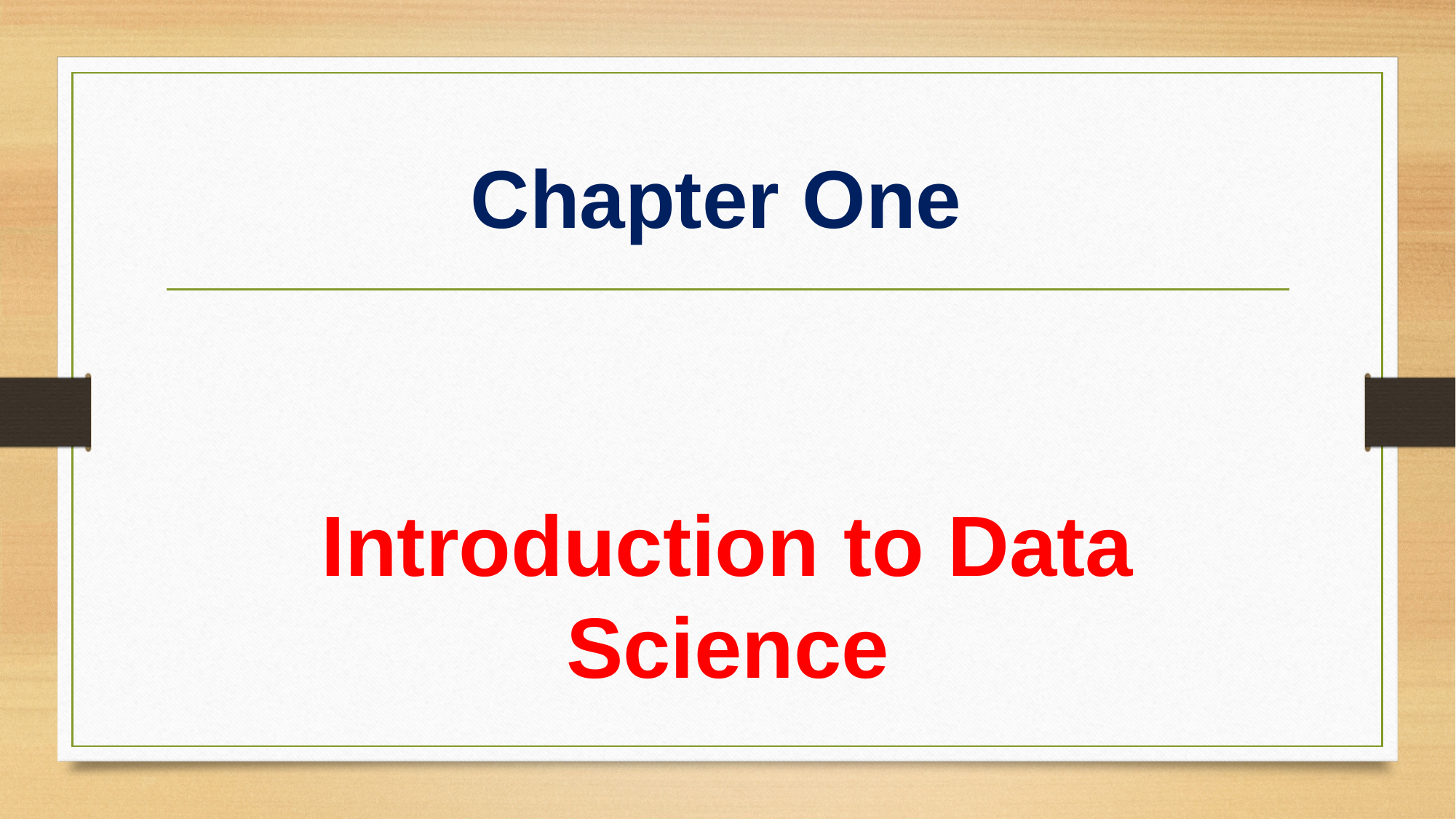

# Chapter One

Introduction to Data Science